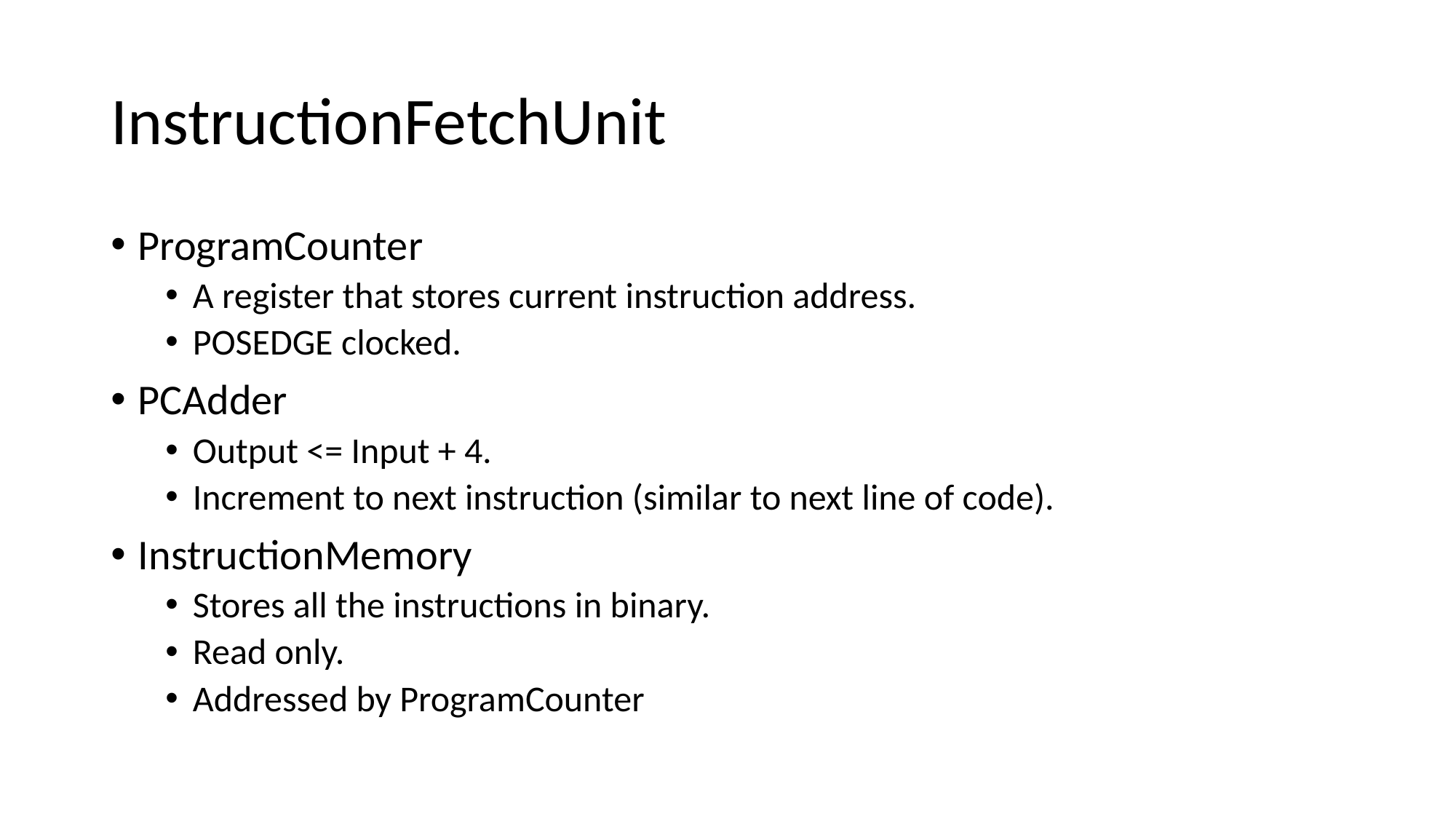

# InstructionFetchUnit
ProgramCounter
A register that stores current instruction address.
POSEDGE clocked.
PCAdder
Output <= Input + 4.
Increment to next instruction (similar to next line of code).
InstructionMemory
Stores all the instructions in binary.
Read only.
Addressed by ProgramCounter